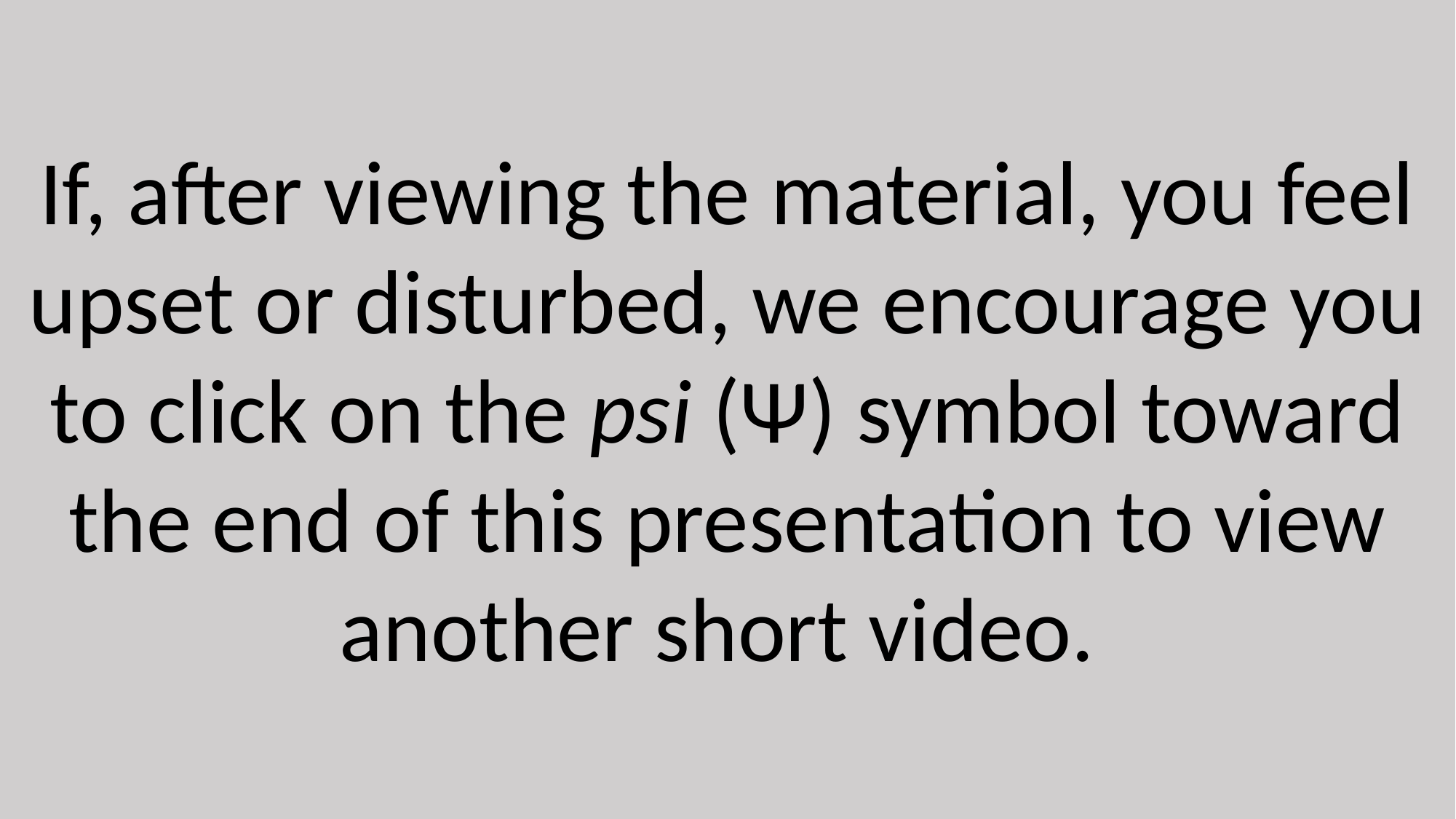

If, after viewing the material, you feel upset or disturbed, we encourage you to click on the psi (Ψ) symbol toward the end of this presentation to view another short video.